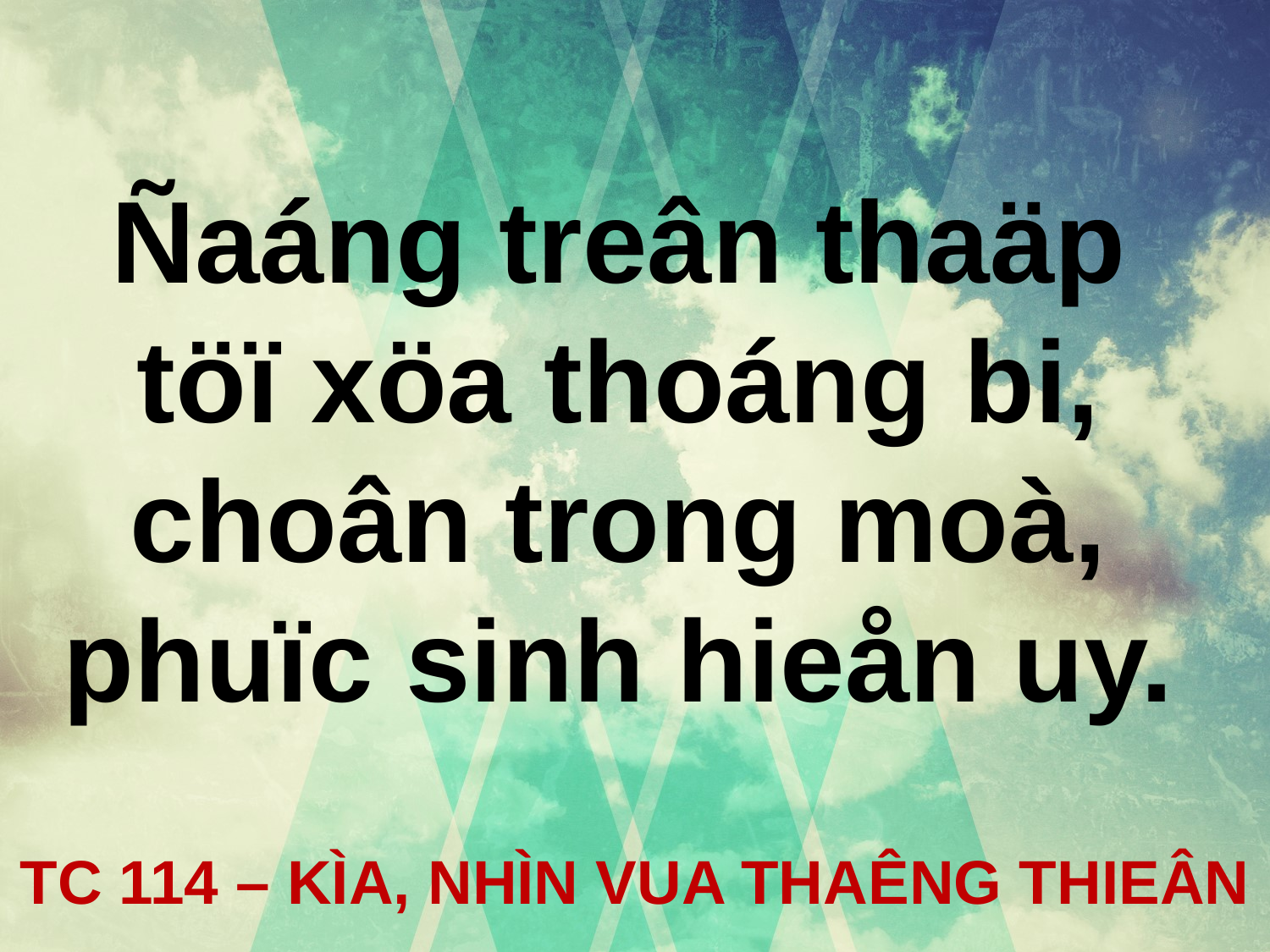

Ñaáng treân thaäp
töï xöa thoáng bi,
choân trong moà,
phuïc sinh hieån uy.
TC 114 – KÌA, NHÌN VUA THAÊNG THIEÂN